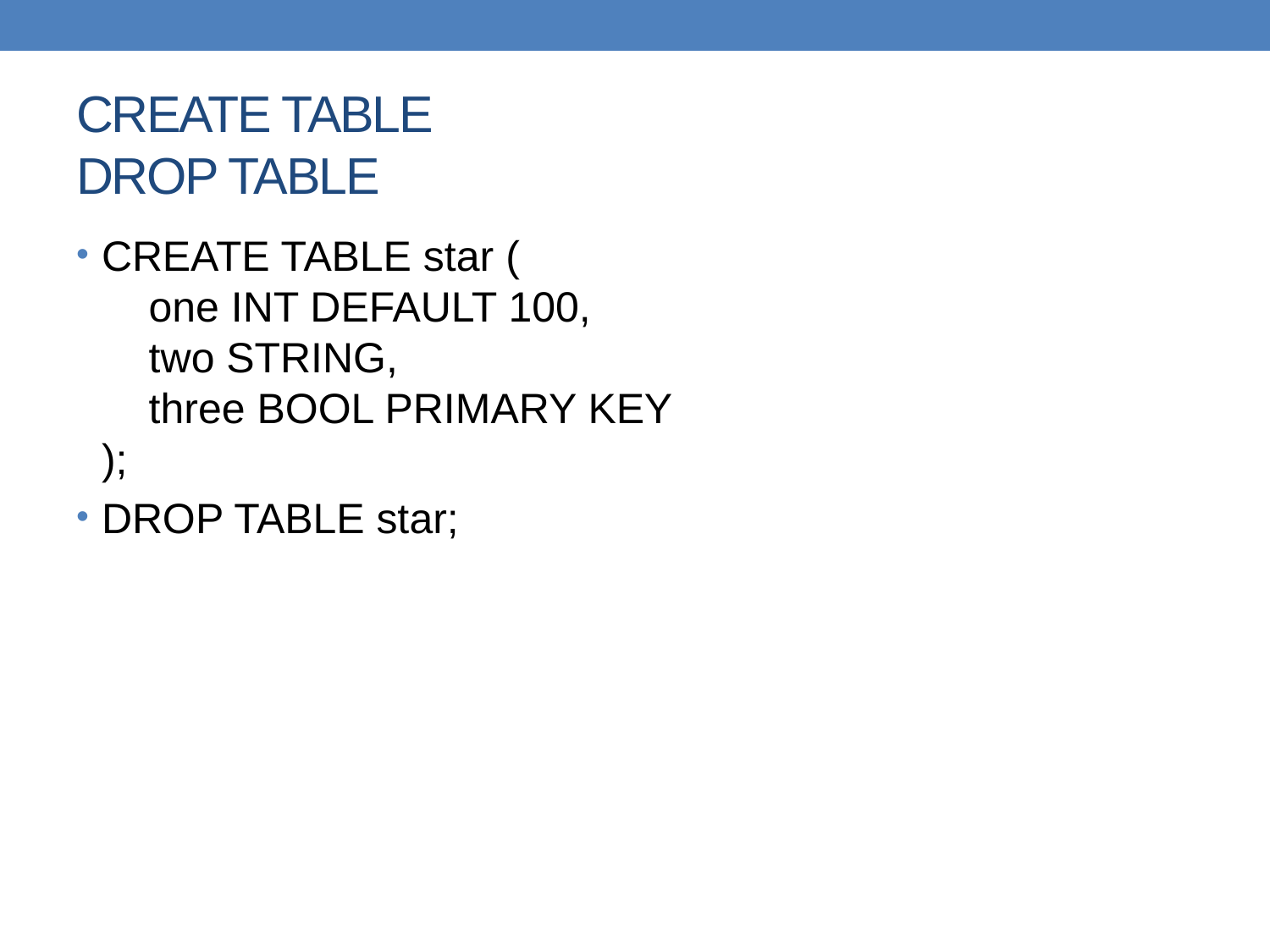

# CREATE TABLE DROP TABLE
CREATE TABLE star (
    one INT DEFAULT 100,
    two STRING,
    three BOOL PRIMARY KEY
);
DROP TABLE star;